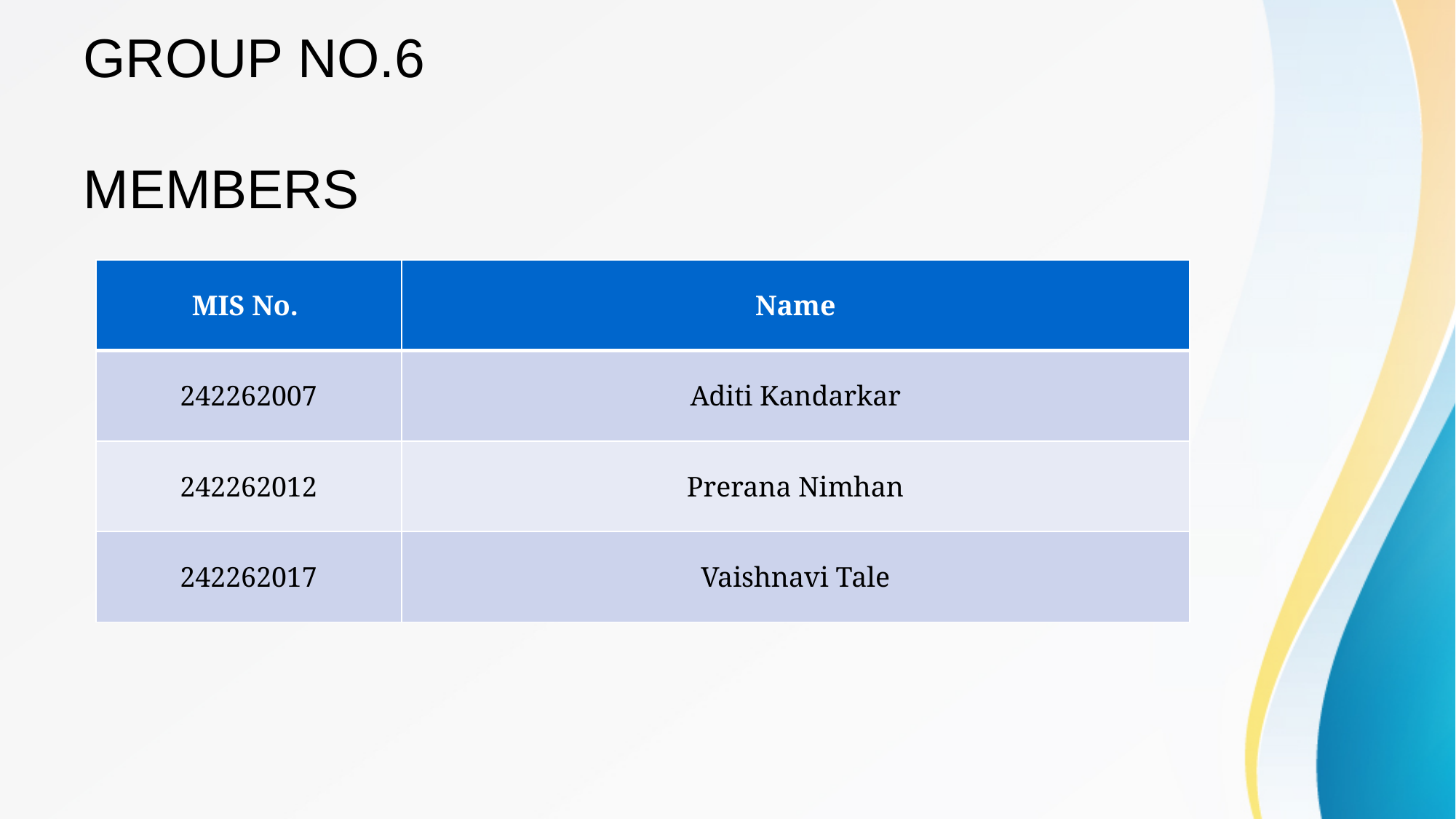

# GROUP NO.6 MEMBERS
| MIS No. | Name |
| --- | --- |
| 242262007 | Aditi Kandarkar |
| 242262012 | Prerana Nimhan |
| 242262017 | Vaishnavi Tale |